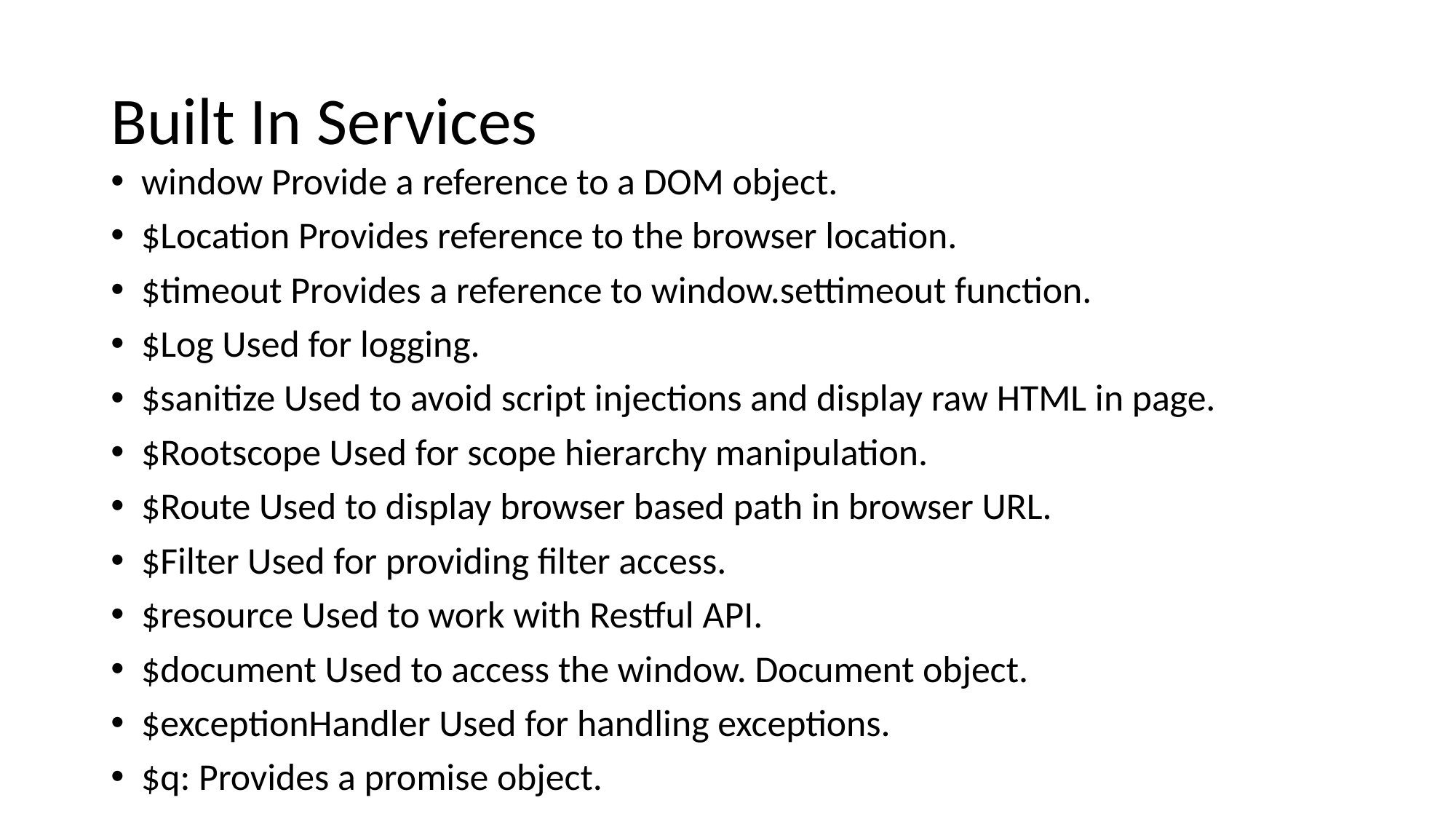

# Built In Services
window Provide a reference to a DOM object.
$Location Provides reference to the browser location.
$timeout Provides a reference to window.settimeout function.
$Log Used for logging.
$sanitize Used to avoid script injections and display raw HTML in page.
$Rootscope Used for scope hierarchy manipulation.
$Route Used to display browser based path in browser URL.
$Filter Used for providing filter access.
$resource Used to work with Restful API.
$document Used to access the window. Document object.
$exceptionHandler Used for handling exceptions.
$q: Provides a promise object.